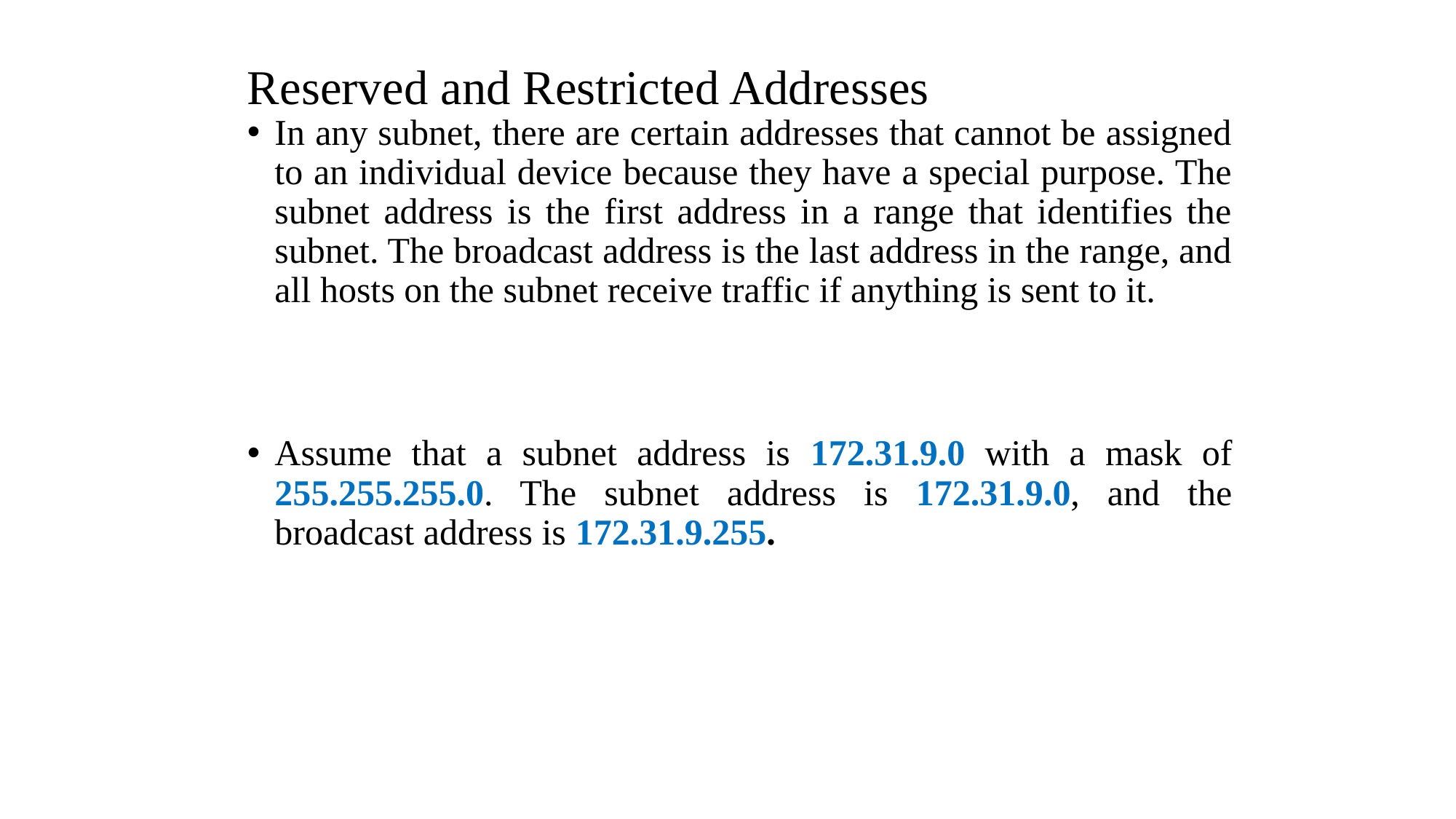

# Reserved and Restricted Addresses
In any subnet, there are certain addresses that cannot be assigned to an individual device because they have a special purpose. The subnet address is the first address in a range that identifies the subnet. The broadcast address is the last address in the range, and all hosts on the subnet receive traffic if anything is sent to it.

Assume that a subnet address is 172.31.9.0 with a mask of 255.255.255.0. The subnet address is 172.31.9.0, and the broadcast address is 172.31.9.255.